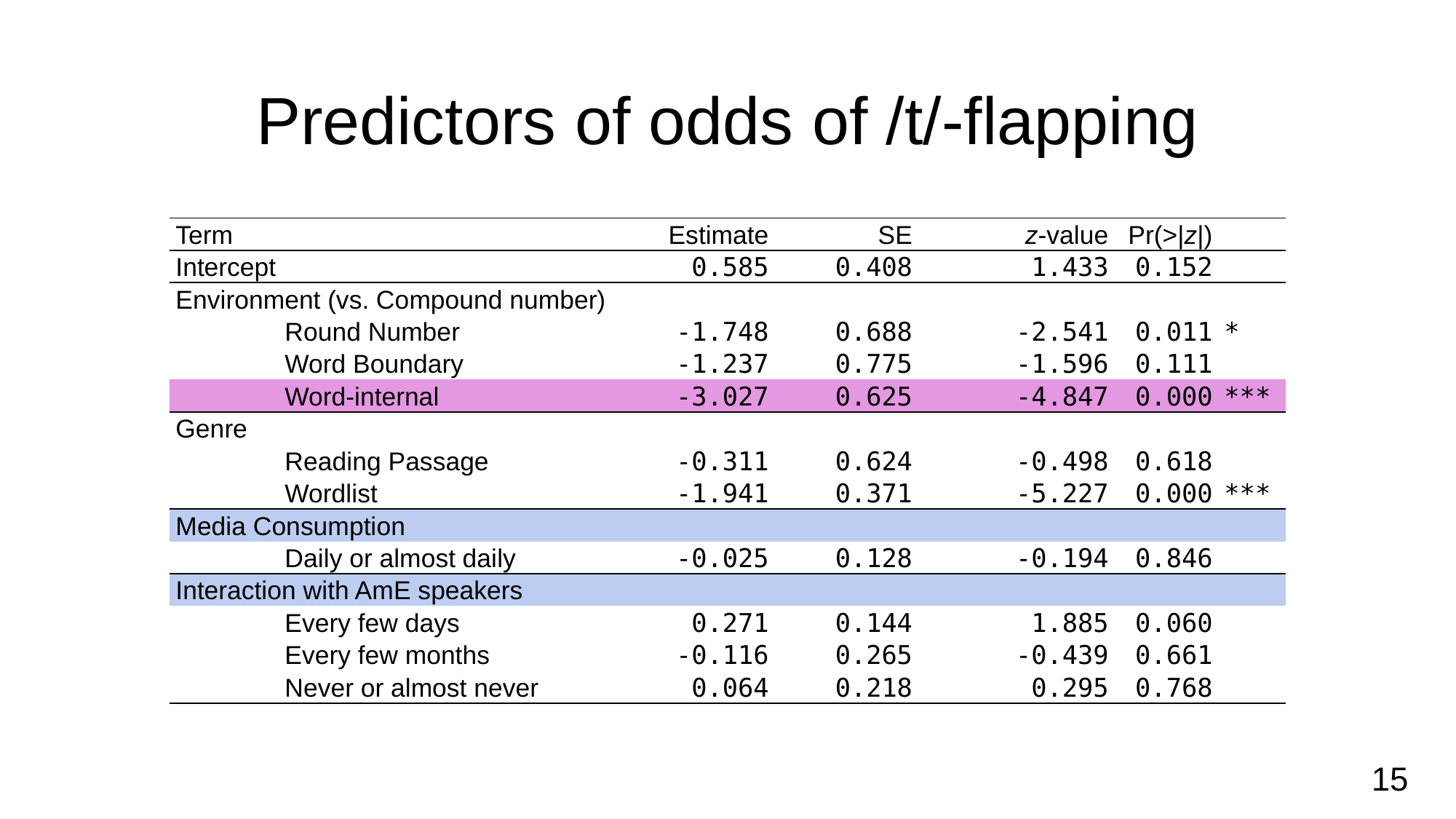

# Predictors of odds of /t/-flapping
| Term | Estimate | SE | z-value | Pr(>|z|) |  |
| --- | --- | --- | --- | --- | --- |
| Intercept | 0.585 | 0.408 | 1.433 | 0.152 |  |
| Environment (vs. Compound number) |  |  |  |  |  |
| Round Number | -1.748 | 0.688 | -2.541 | 0.011 | \* |
| Word Boundary | -1.237 | 0.775 | -1.596 | 0.111 |  |
| Word-internal | -3.027 | 0.625 | -4.847 | 0.000 | \*\*\* |
| Genre |  |  |  |  |  |
| Reading Passage | -0.311 | 0.624 | -0.498 | 0.618 |  |
| Wordlist | -1.941 | 0.371 | -5.227 | 0.000 | \*\*\* |
| Media Consumption |  |  |  |  |  |
| Daily or almost daily | -0.025 | 0.128 | -0.194 | 0.846 |  |
| Interaction with AmE speakers |  |  |  |  |  |
| Every few days | 0.271 | 0.144 | 1.885 | 0.060 |  |
| Every few months | -0.116 | 0.265 | -0.439 | 0.661 |  |
| Never or almost never | 0.064 | 0.218 | 0.295 | 0.768 |  |
15